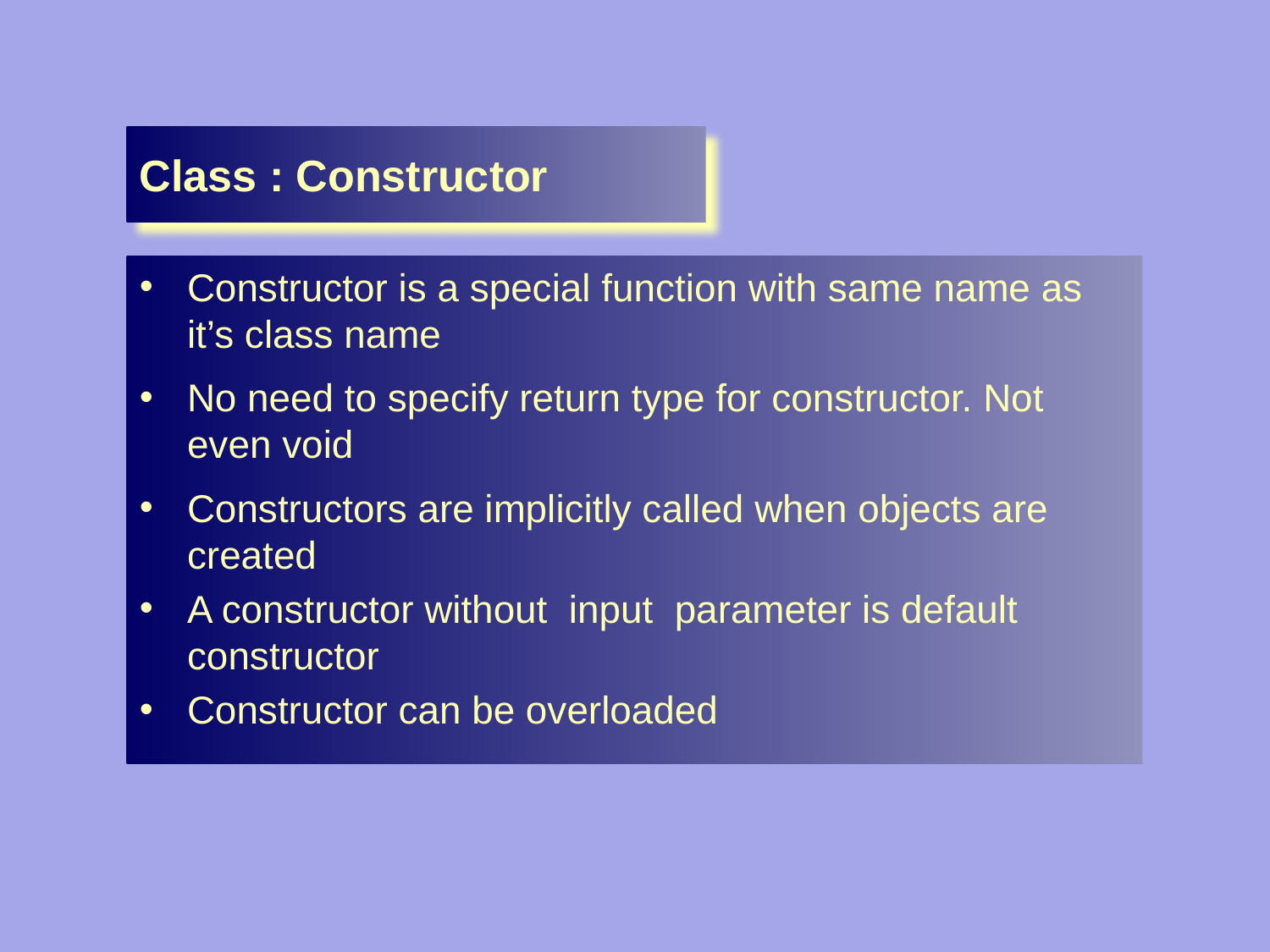

Class : Constructor
Constructor is a special function with same name as it’s class name
No need to specify return type for constructor. Not even void
Constructors are implicitly called when objects are created
A constructor without  input  parameter is default constructor
Constructor can be overloaded